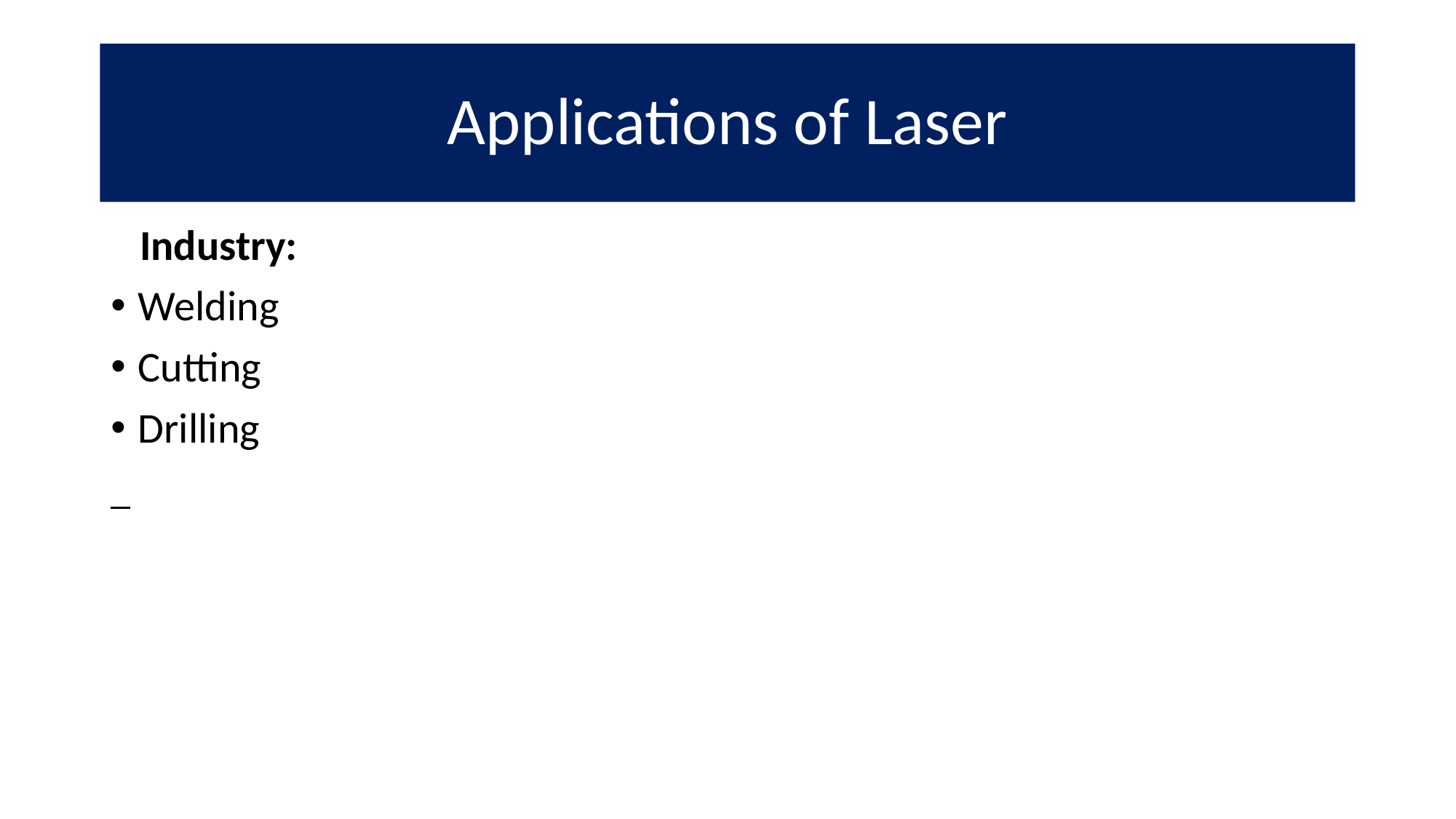

# Applications of Laser
   Industry:
Welding
Cutting
Drilling